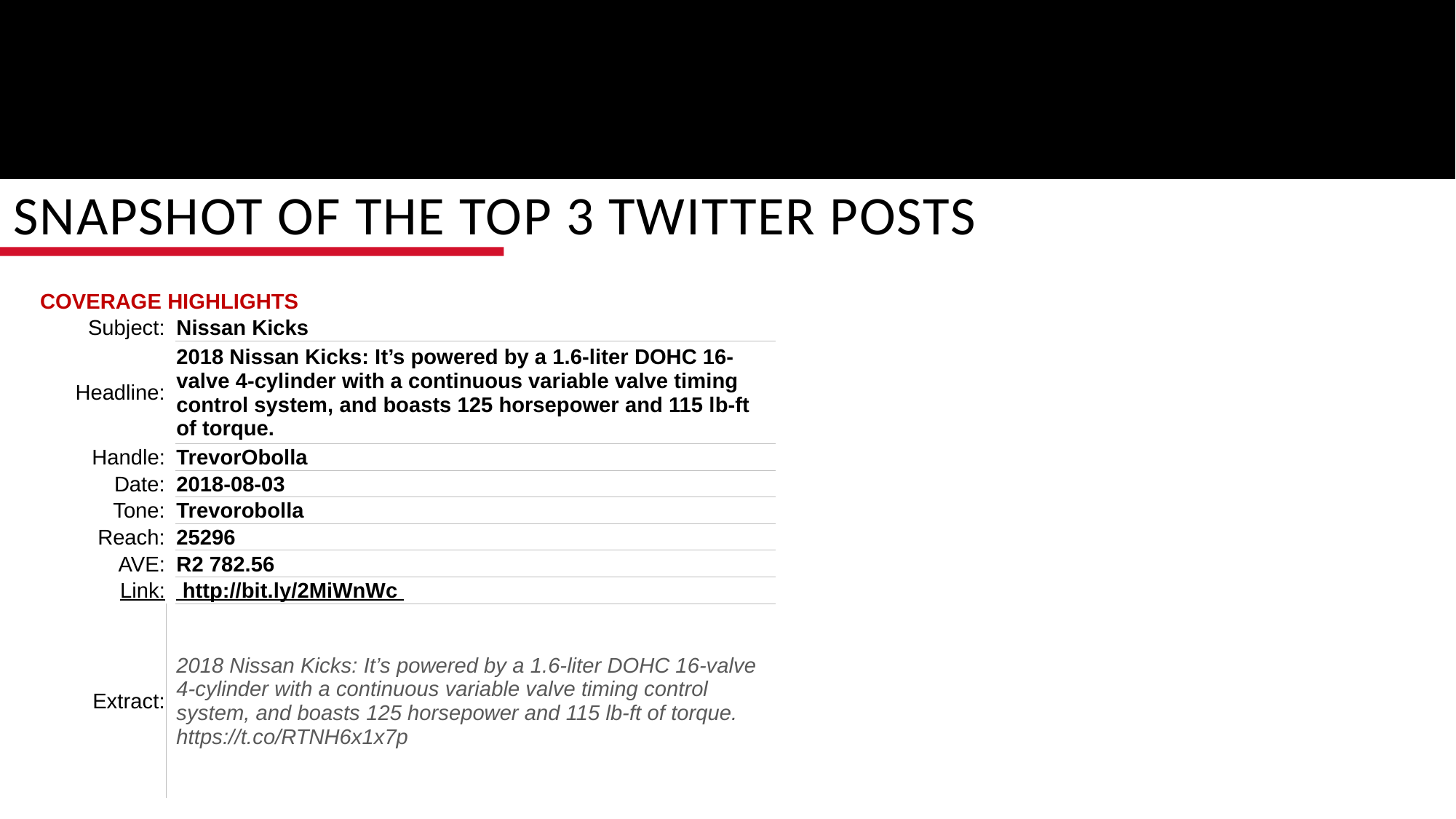

SNAPSHOT OF THE TOP 3 TWITTER POSTS

| COVERAGE HIGHLIGHTS |  |  |
| --- | --- | --- |
| Subject: |  | Nissan Kicks |
| Headline: |  | 2018 Nissan Kicks: It’s powered by a 1.6-liter DOHC 16-valve 4-cylinder with a continuous variable valve timing control system, and boasts 125 horsepower and 115 lb-ft of torque. |
| Handle: |  | TrevorObolla |
| Date: |  | 2018-08-03 |
| Tone: |  | Trevorobolla |
| Reach: |  | 25296 |
| AVE: |  | R2 782.56 |
| Link: |  | http://bit.ly/2MiWnWc |
| Extract: |  | 2018 Nissan Kicks: It’s powered by a 1.6-liter DOHC 16-valve 4-cylinder with a continuous variable valve timing control system, and boasts 125 horsepower and 115 lb-ft of torque. https://t.co/RTNH6x1x7p |